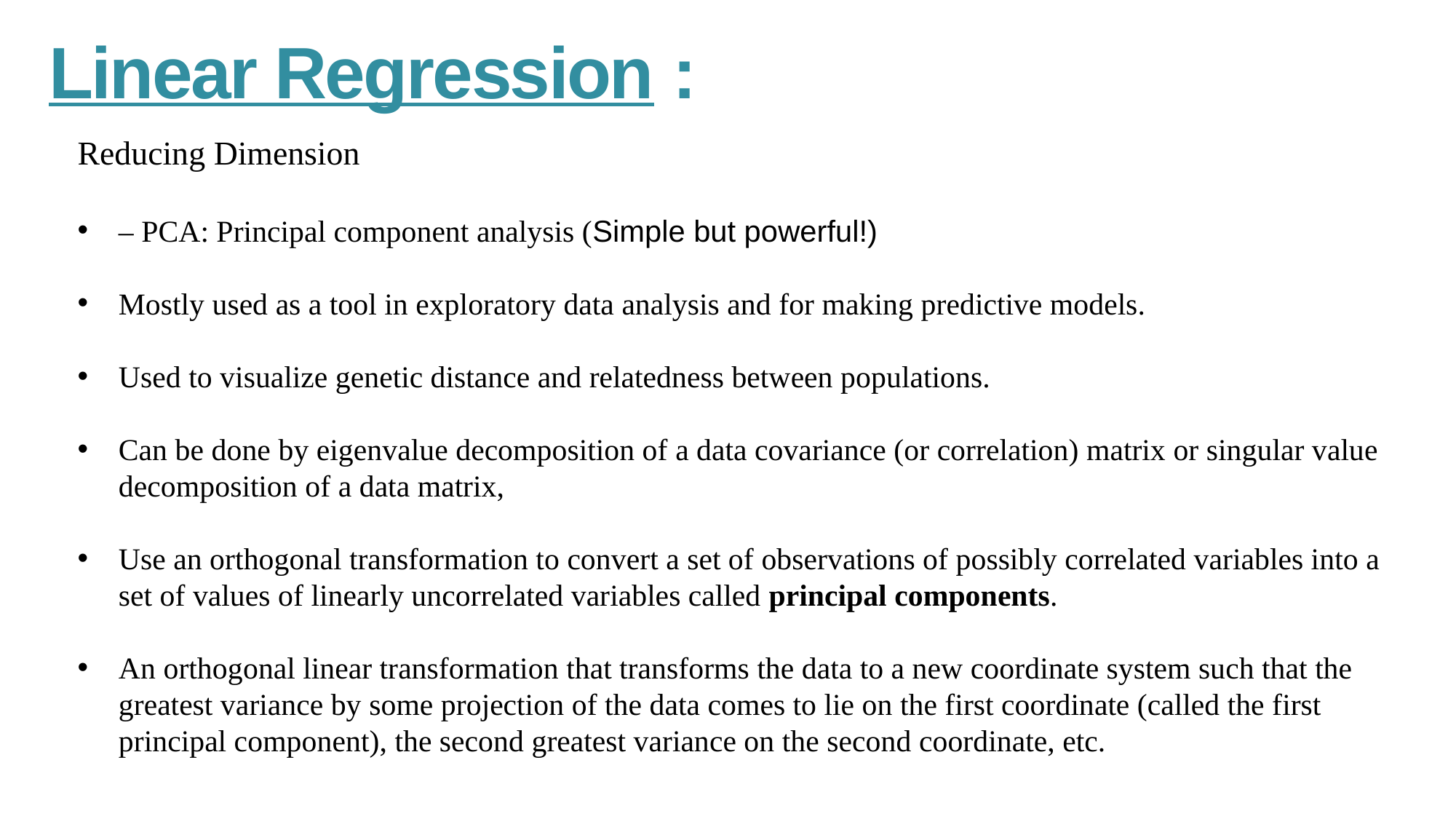

# Linear Regression :
Reducing Dimension

– PCA: Principal component analysis (Simple but powerful!)

Mostly used as a tool in exploratory data analysis and for making predictive models.

Used to visualize genetic distance and relatedness between populations.

Can be done by eigenvalue decomposition of a data covariance (or correlation) matrix or singular value decomposition of a data matrix,

Use an orthogonal transformation to convert a set of observations of possibly correlated variables into a set of values of linearly uncorrelated variables called principal components.

An orthogonal linear transformation that transforms the data to a new coordinate system such that the greatest variance by some projection of the data comes to lie on the first coordinate (called the first principal component), the second greatest variance on the second coordinate, etc.